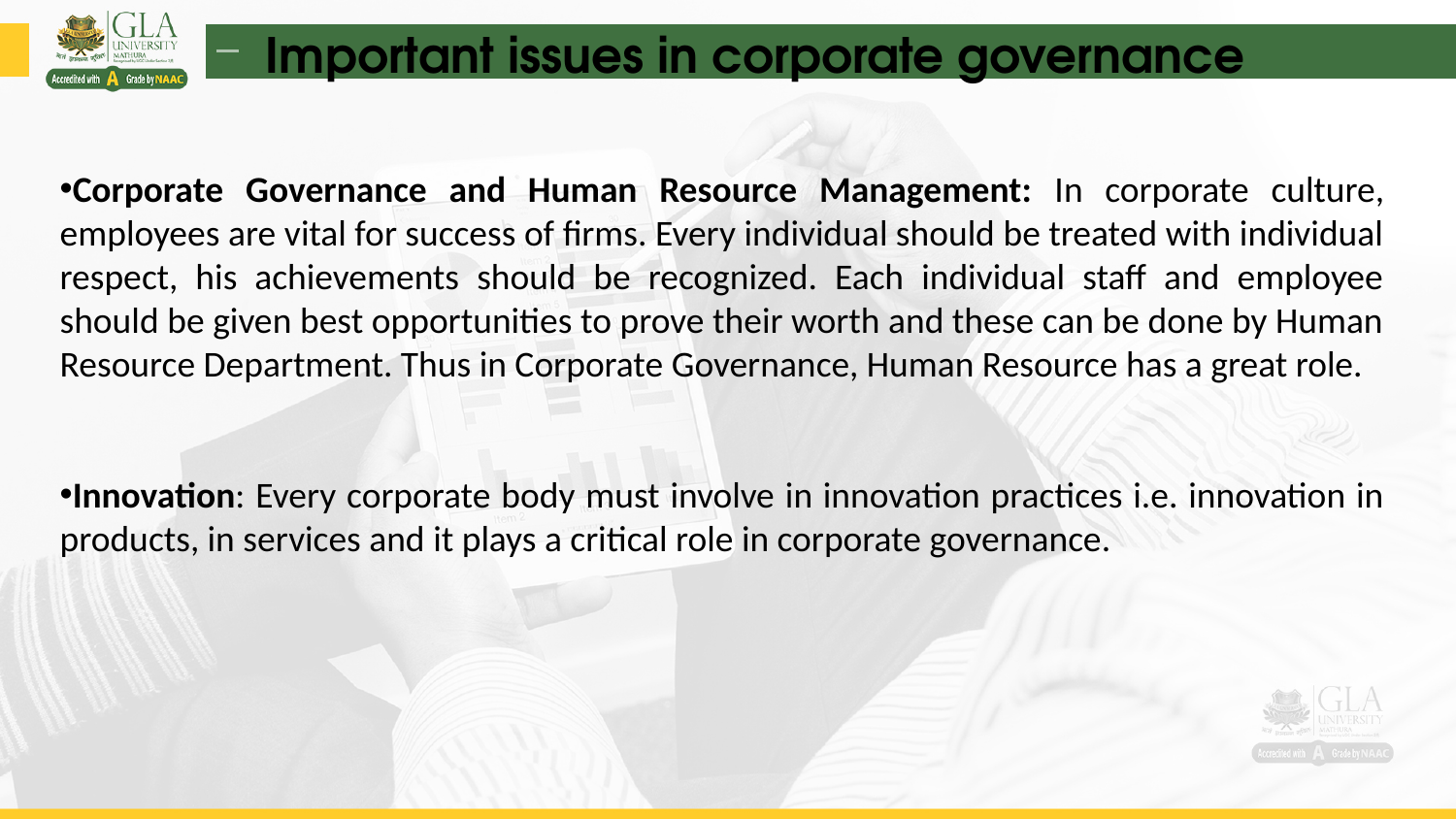

Important issues in corporate governance
Corporate Governance and Human Resource Management: In corporate culture, employees are vital for success of firms. Every individual should be treated with individual respect, his achievements should be recognized. Each individual staff and employee should be given best opportunities to prove their worth and these can be done by Human Resource Department. Thus in Corporate Governance, Human Resource has a great role.

Innovation: Every corporate body must involve in innovation practices i.e. innovation in products, in services and it plays a critical role in corporate governance.